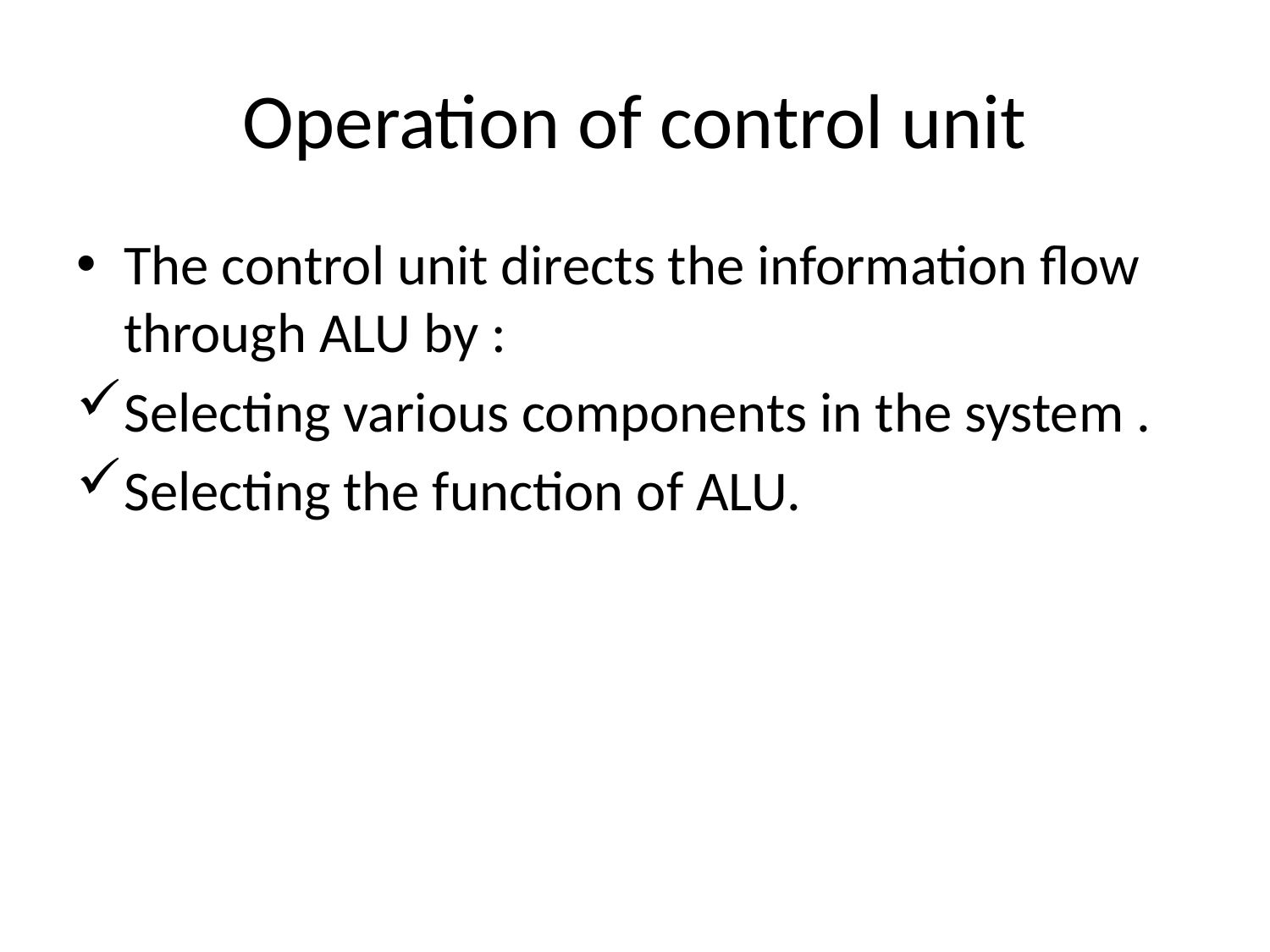

# Operation of control unit
The control unit directs the information flow through ALU by :
Selecting various components in the system .
Selecting the function of ALU.